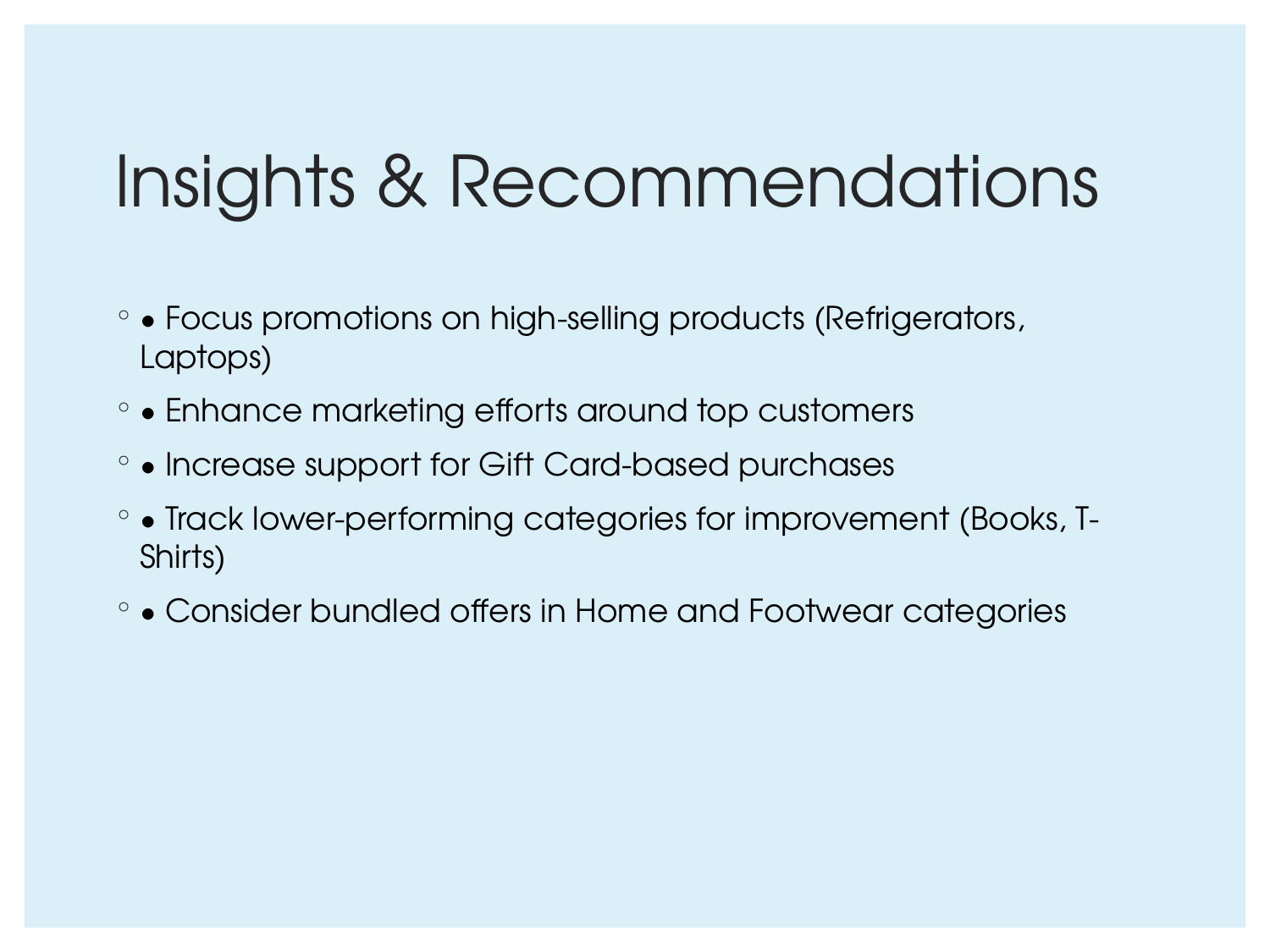

# Insights & Recommendations
• Focus promotions on high-selling products (Refrigerators, Laptops)
• Enhance marketing efforts around top customers
• Increase support for Gift Card-based purchases
• Track lower-performing categories for improvement (Books, T-Shirts)
• Consider bundled offers in Home and Footwear categories